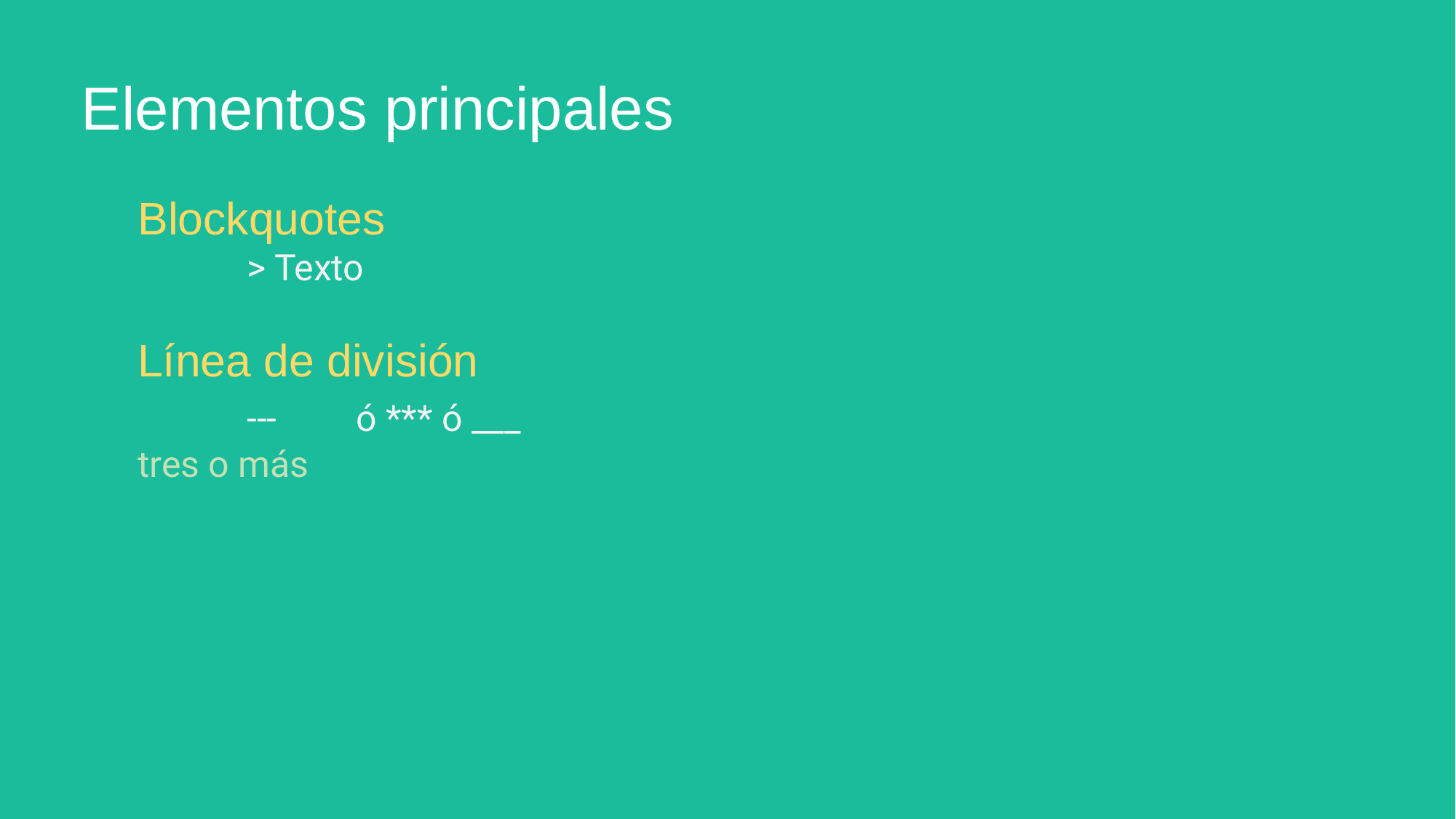

Elementos principales
Blockquotes
	> Texto

Línea de división
	---	ó *** ó ___							tres o más